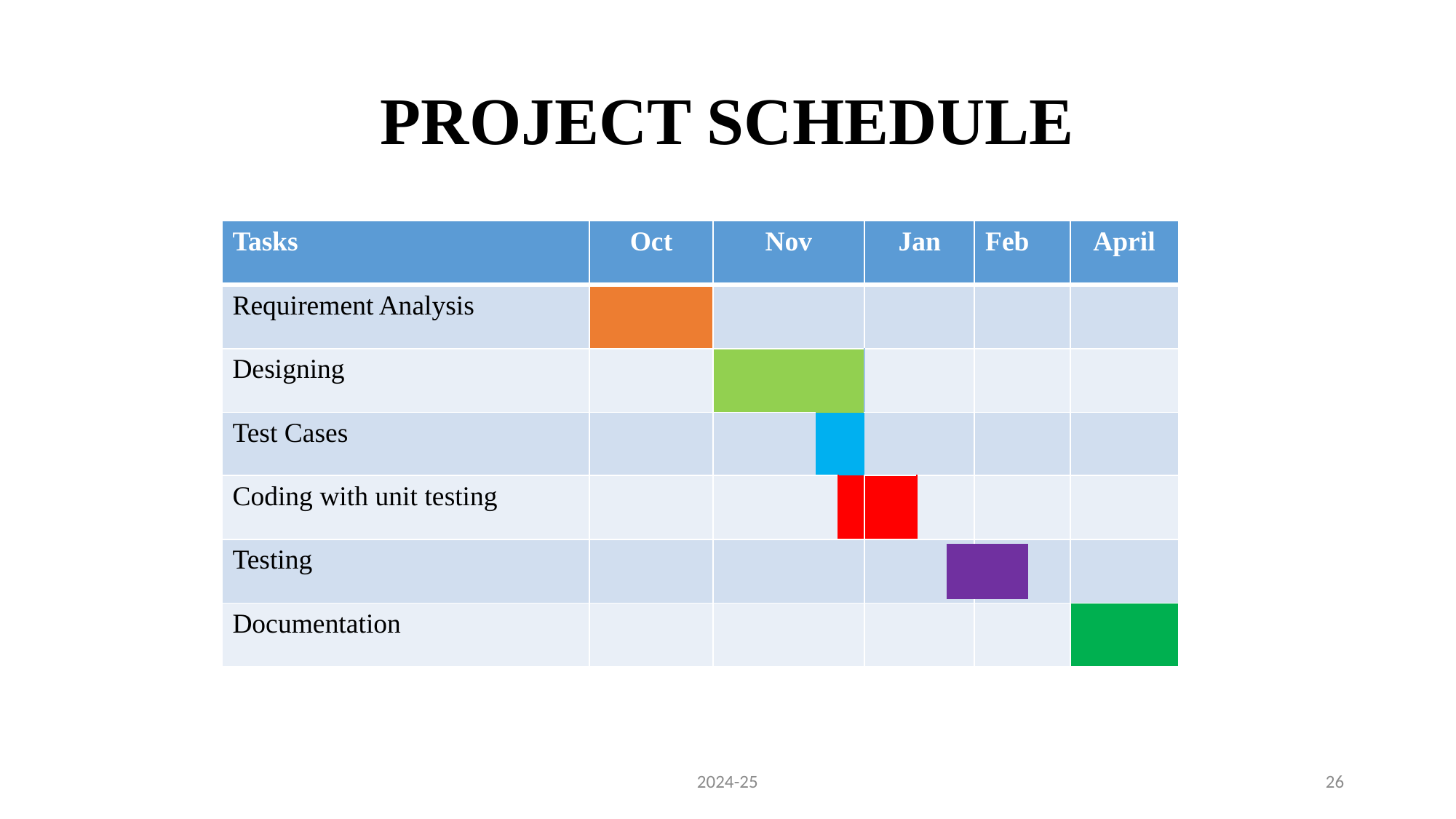

# PROJECT SCHEDULE
| Tasks | Oct | Nov |  |  | Jan |  | Feb | April |
| --- | --- | --- | --- | --- | --- | --- | --- | --- |
| Requirement Analysis |  |  |  |  |  |  |  |  |
| Designing |  |  |  |  |  |  |  |  |
| Test Cases |  |  |  |  |  |  |  |  |
| Coding with unit testing |  |  |  |  |  |  |  |  |
| Testing |  |  |  |  |  |  |  |  |
| Documentation |  |  |  |  |  |  |  |  |
|  |
| --- |
2024-25
26